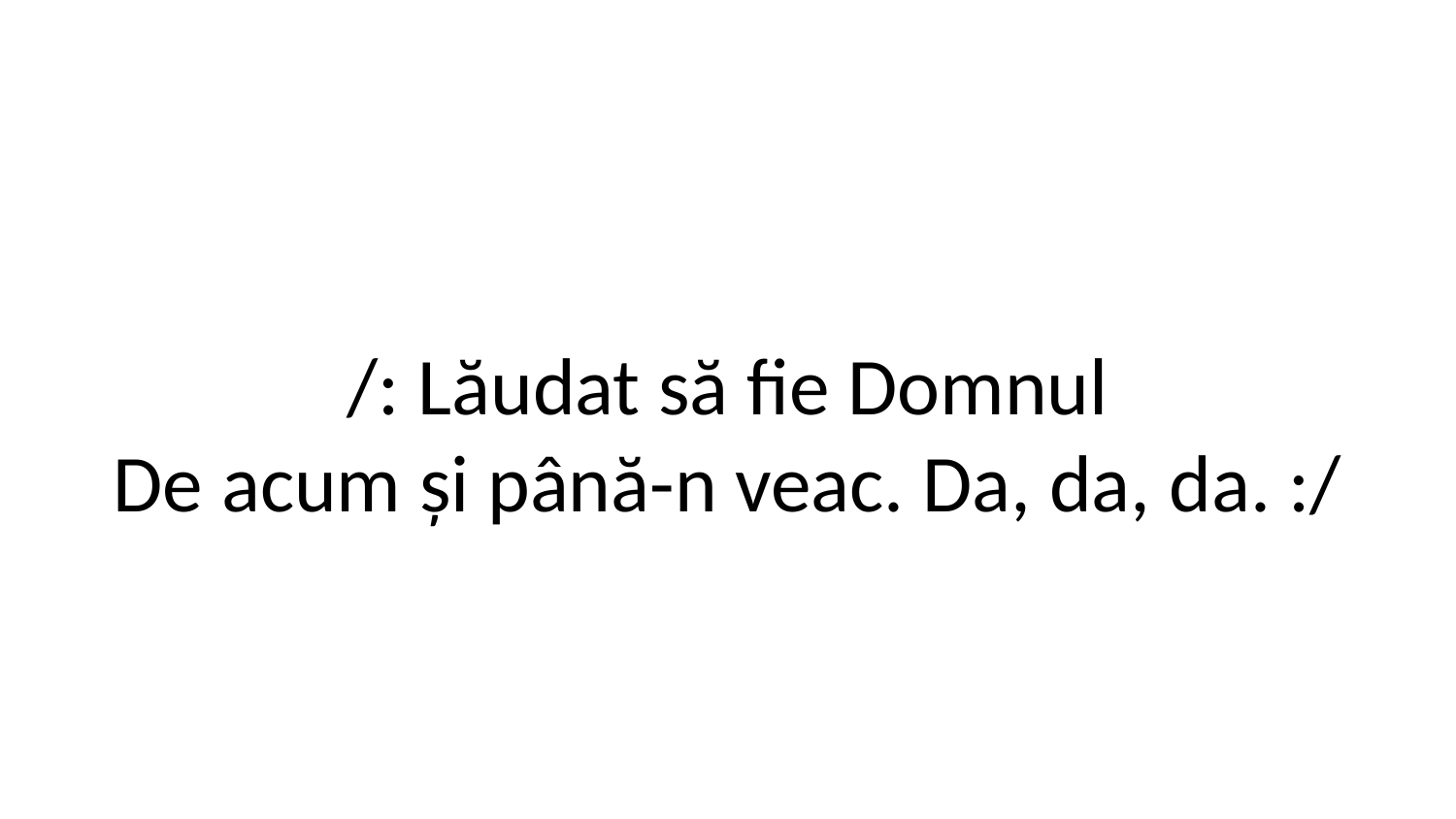

/: Lăudat să fie Domnul
De acum și până-n veac. Da, da, da. :/